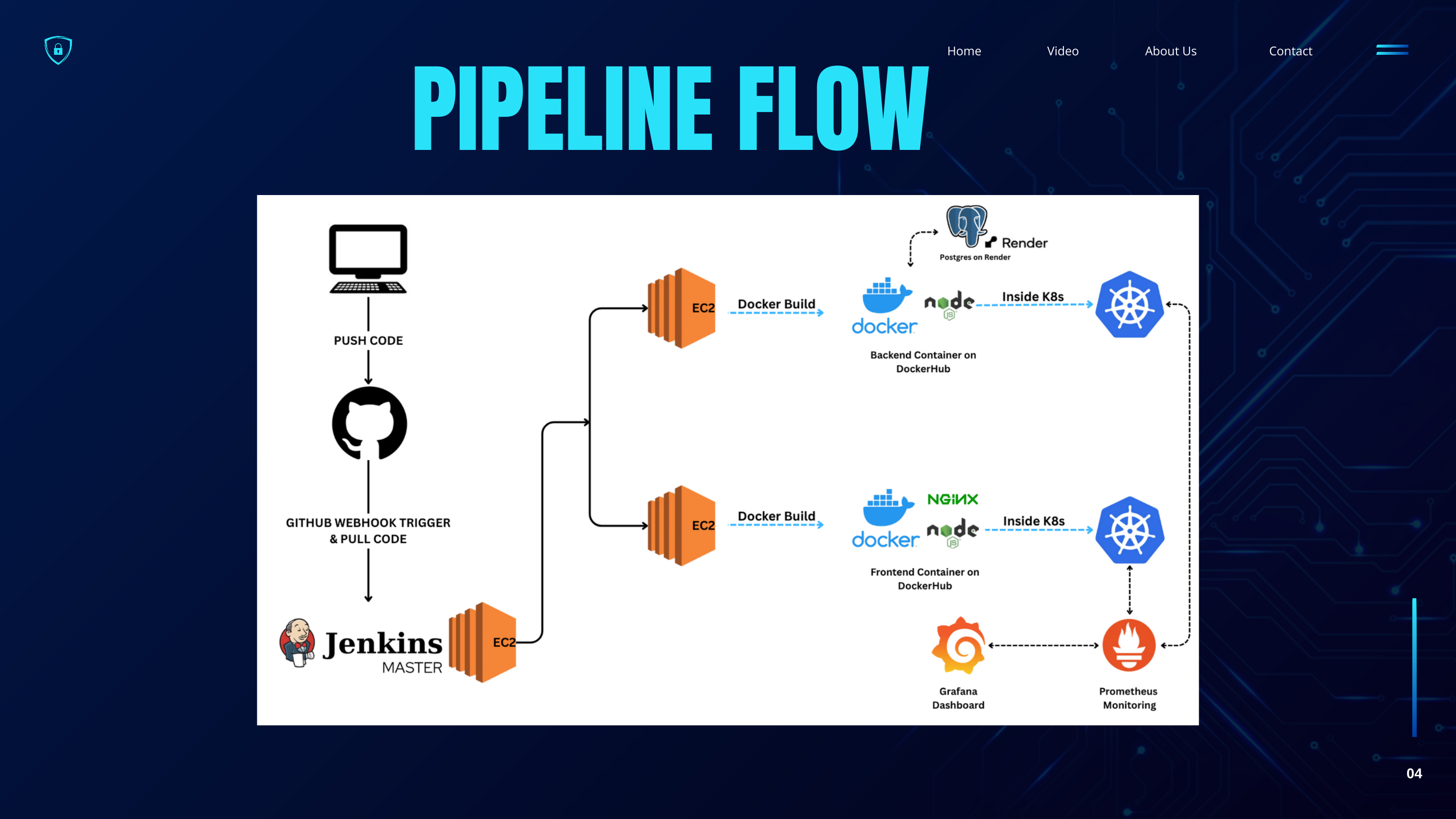

Home
Video
About Us
Contact

PIPELINE FLOW

04